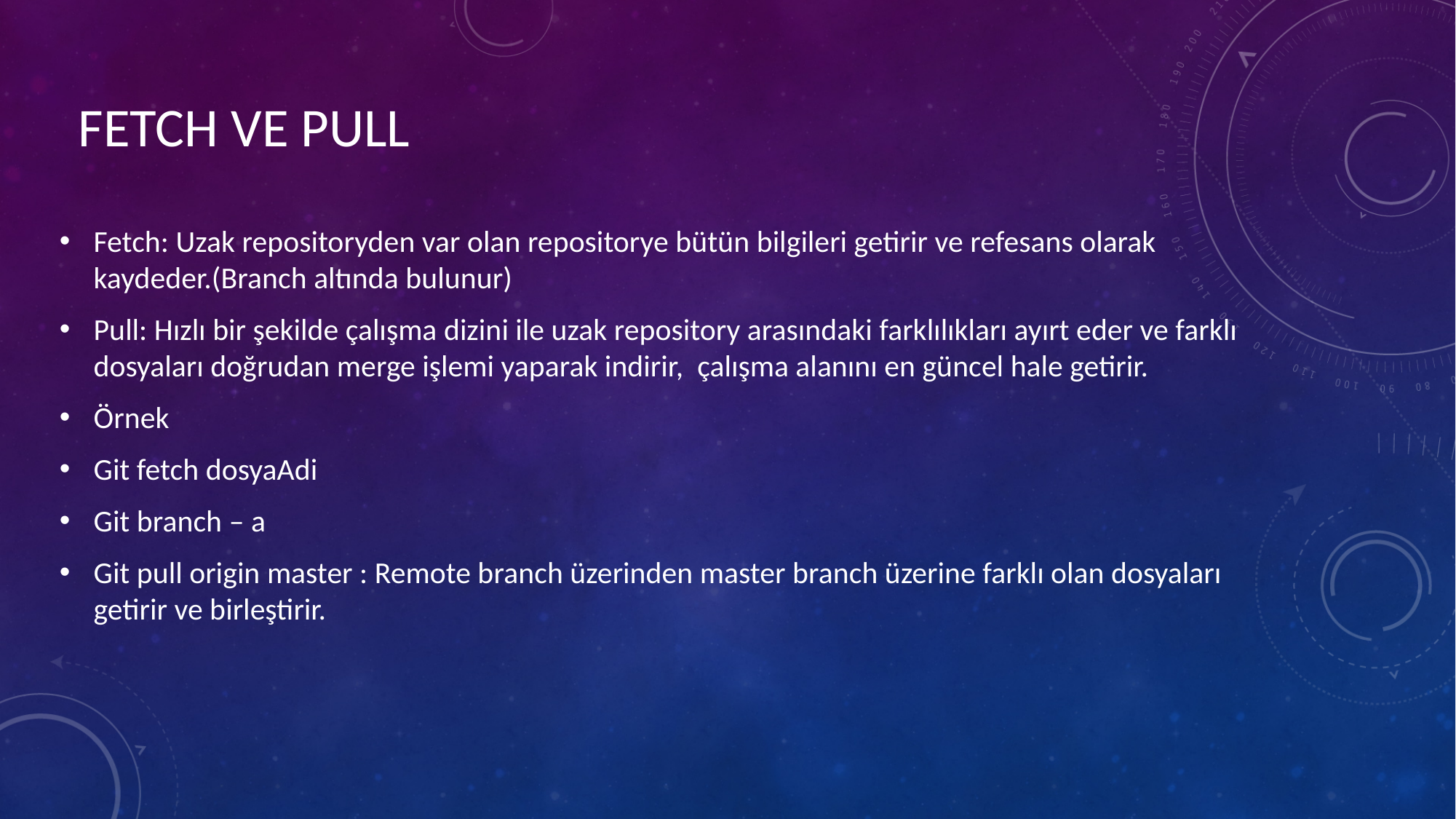

# FETCH VE PULL
Fetch: Uzak repositoryden var olan repositorye bütün bilgileri getirir ve refesans olarak kaydeder.(Branch altında bulunur)
Pull: Hızlı bir şekilde çalışma dizini ile uzak repository arasındaki farklılıkları ayırt eder ve farklı dosyaları doğrudan merge işlemi yaparak indirir,  çalışma alanını en güncel hale getirir.
Örnek
Git fetch dosyaAdi
Git branch – a
Git pull origin master : Remote branch üzerinden master branch üzerine farklı olan dosyaları getirir ve birleştirir.